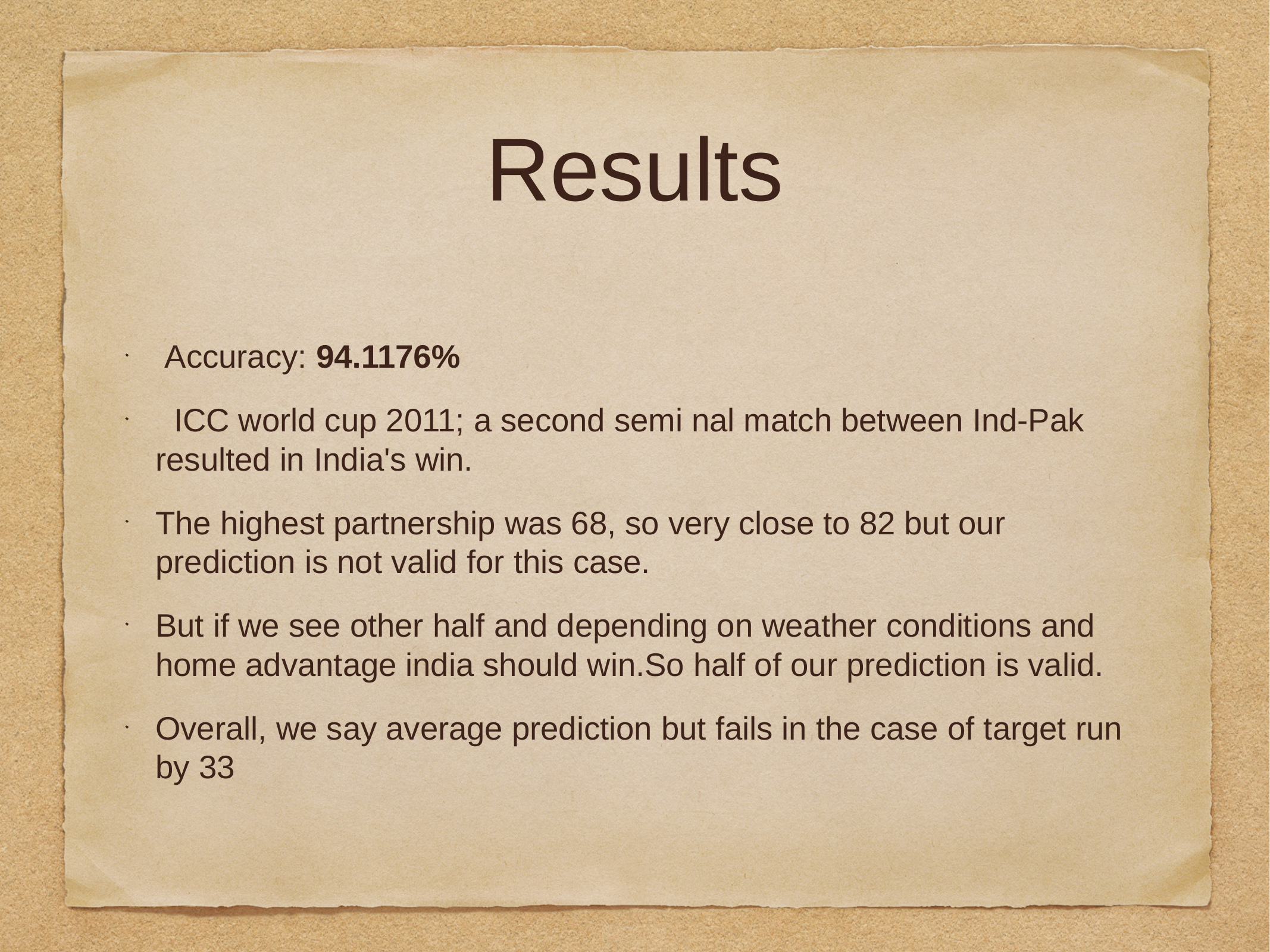

# Results
 Accuracy: 94.1176%
  ICC world cup 2011; a second semi nal match between Ind-Pak resulted in India's win.
The highest partnership was 68, so very close to 82 but our prediction is not valid for this case.
But if we see other half and depending on weather conditions and home advantage india should win.So half of our prediction is valid.
Overall, we say average prediction but fails in the case of target run by 33